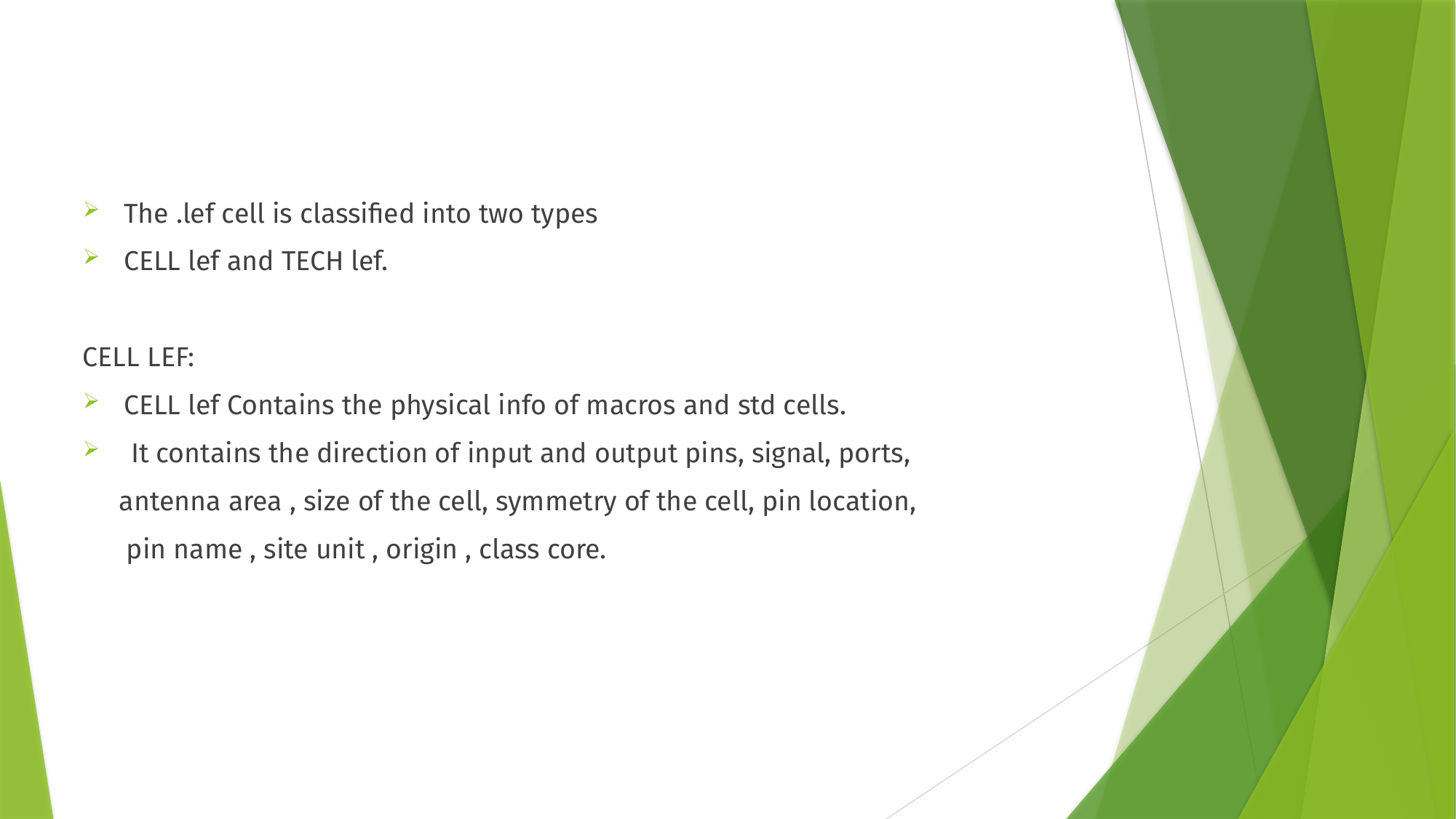

The .lef cell is classified into two types
CELL lef and TECH lef.

CELL LEF:
CELL lef Contains the physical info of macros and std cells.
 It contains the direction of input and output pins, signal, ports,
     antenna area , size of the cell, symmetry of the cell, pin location,
      pin name , site unit , origin , class core.